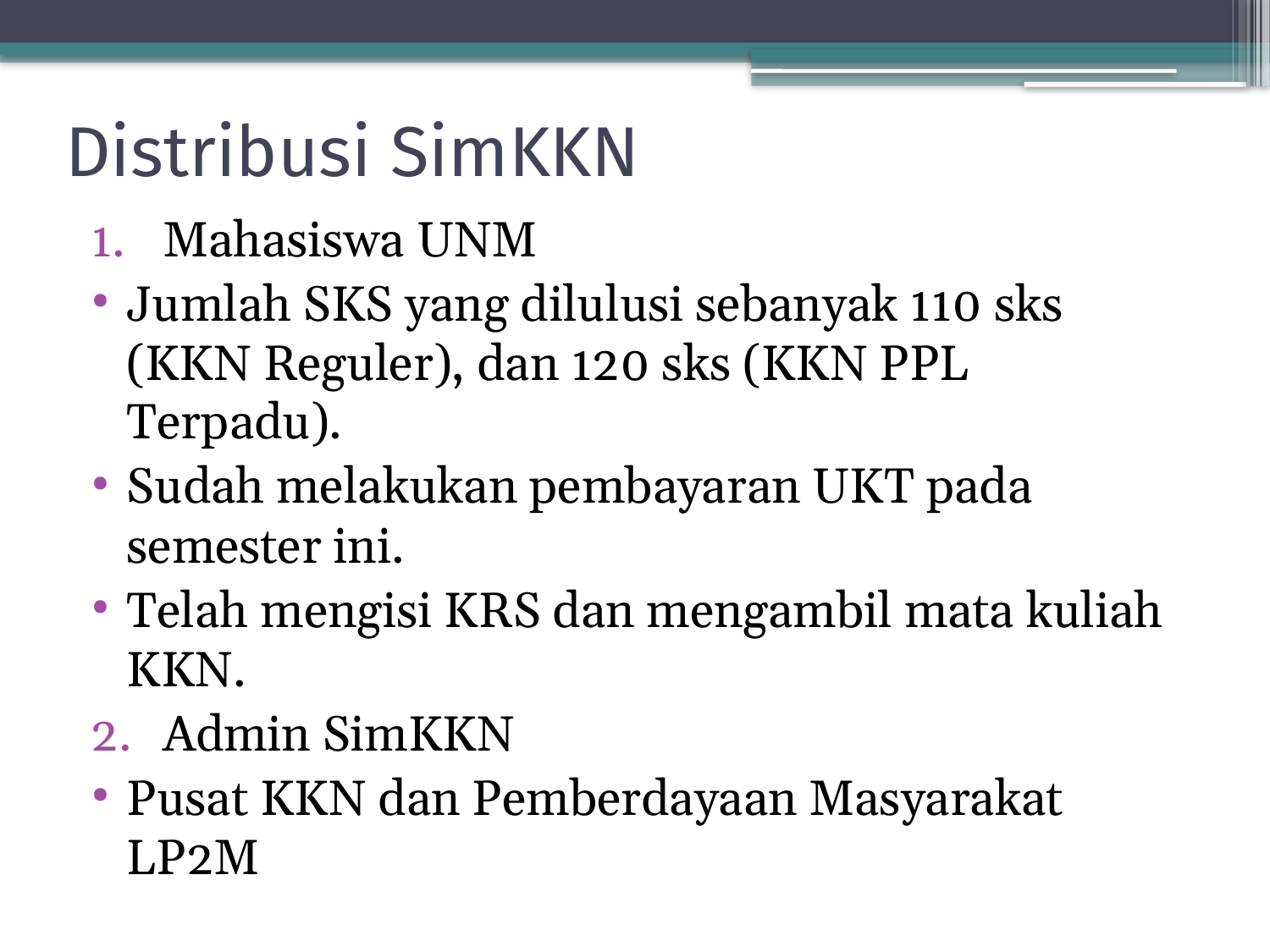

# Distribusi SimKKN
Mahasiswa UNM
Jumlah SKS yang dilulusi sebanyak 110 sks (KKN Reguler), dan 120 sks (KKN PPL Terpadu).
Sudah melakukan pembayaran UKT pada semester ini.
Telah mengisi KRS dan mengambil mata kuliah KKN.
Admin SimKKN
Pusat KKN dan Pemberdayaan Masyarakat LP2M